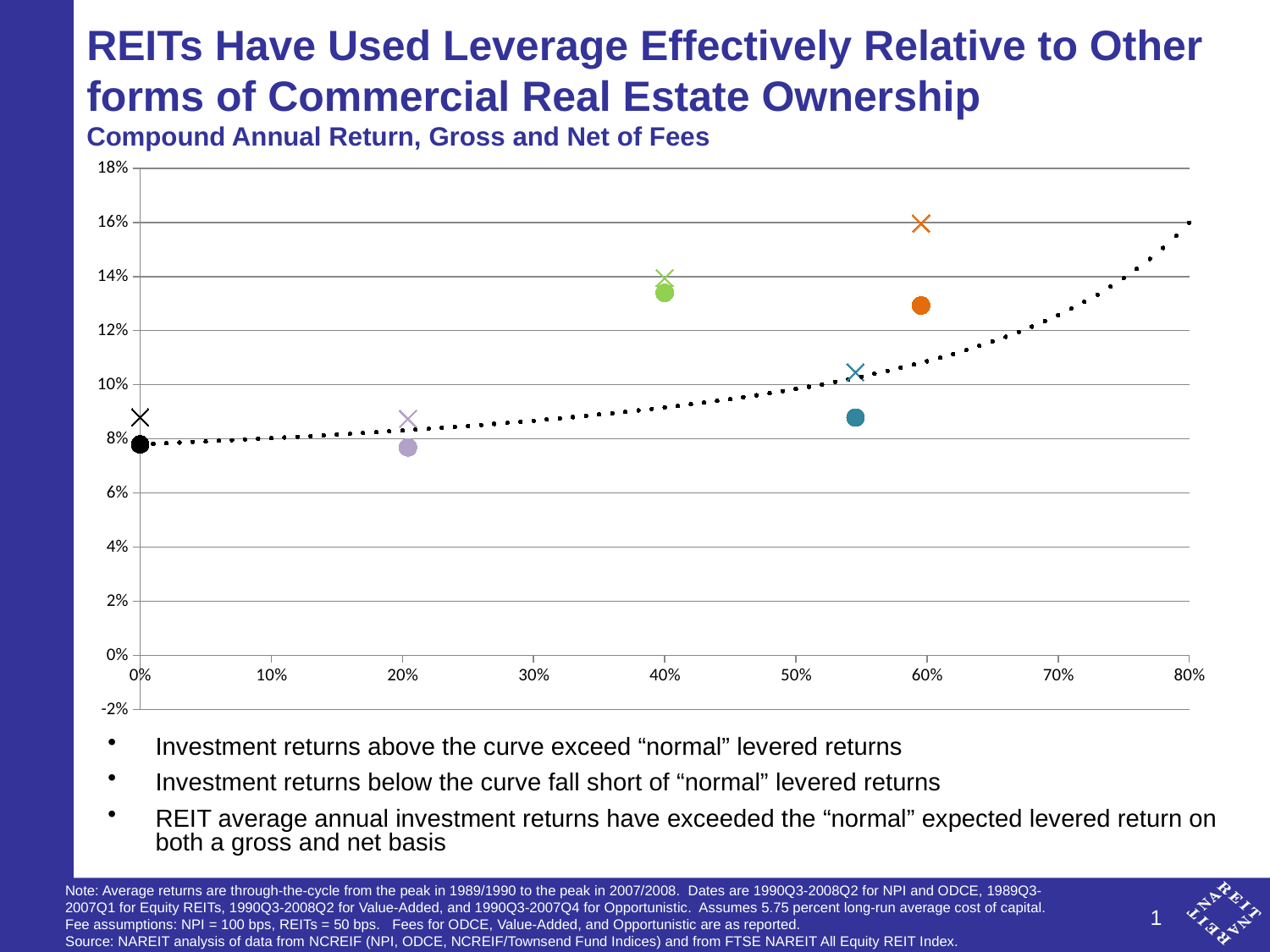

REITs Have Used Leverage Effectively Relative to Other forms of Commercial Real Estate Ownership
Compound Annual Return, Gross and Net of Fees

### Chart

| Category |  |
|---|---|
Investment returns above the curve exceed “normal” levered returns
Investment returns below the curve fall short of “normal” levered returns
REIT average annual investment returns have exceeded the “normal” expected levered return on both a gross and net basis
Note: Average returns are through-the-cycle from the peak in 1989/1990 to the peak in 2007/2008.  Dates are 1990Q3-2008Q2 for NPI and ODCE, 1989Q3-2007Q1 for Equity REITs, 1990Q3-2008Q2 for Value-Added, and 1990Q3-2007Q4 for Opportunistic.  Assumes 5.75 percent long-run average cost of capital. Fee assumptions: NPI = 100 bps, REITs = 50 bps.   Fees for ODCE, Value-Added, and Opportunistic are as reported.
Source: NAREIT analysis of data from NCREIF (NPI, ODCE, NCREIF/Townsend Fund Indices) and from FTSE NAREIT All Equity REIT Index.
1